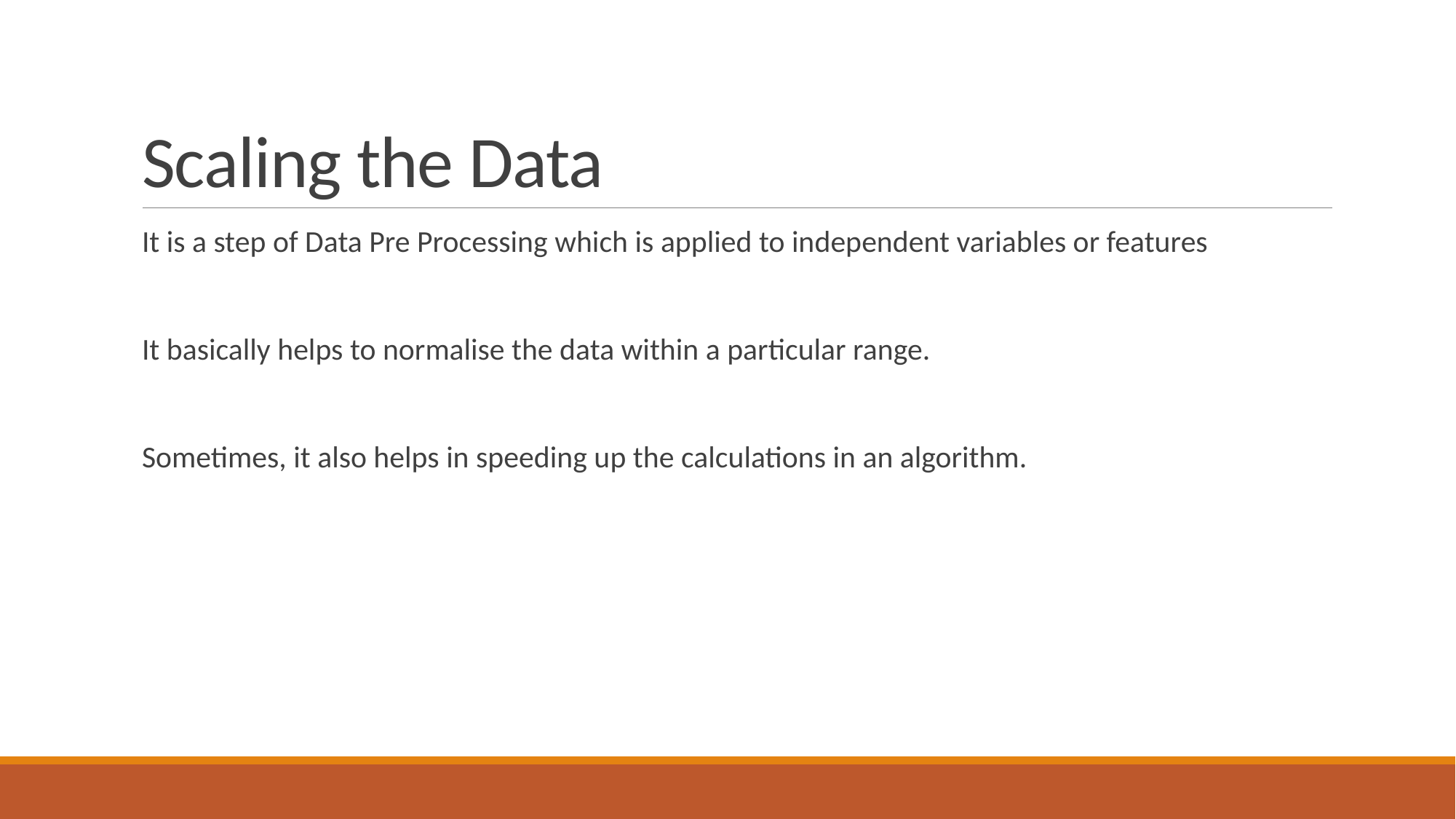

# Scaling the Data
It is a step of Data Pre Processing which is applied to independent variables or features

It basically helps to normalise the data within a particular range.

Sometimes, it also helps in speeding up the calculations in an algorithm.